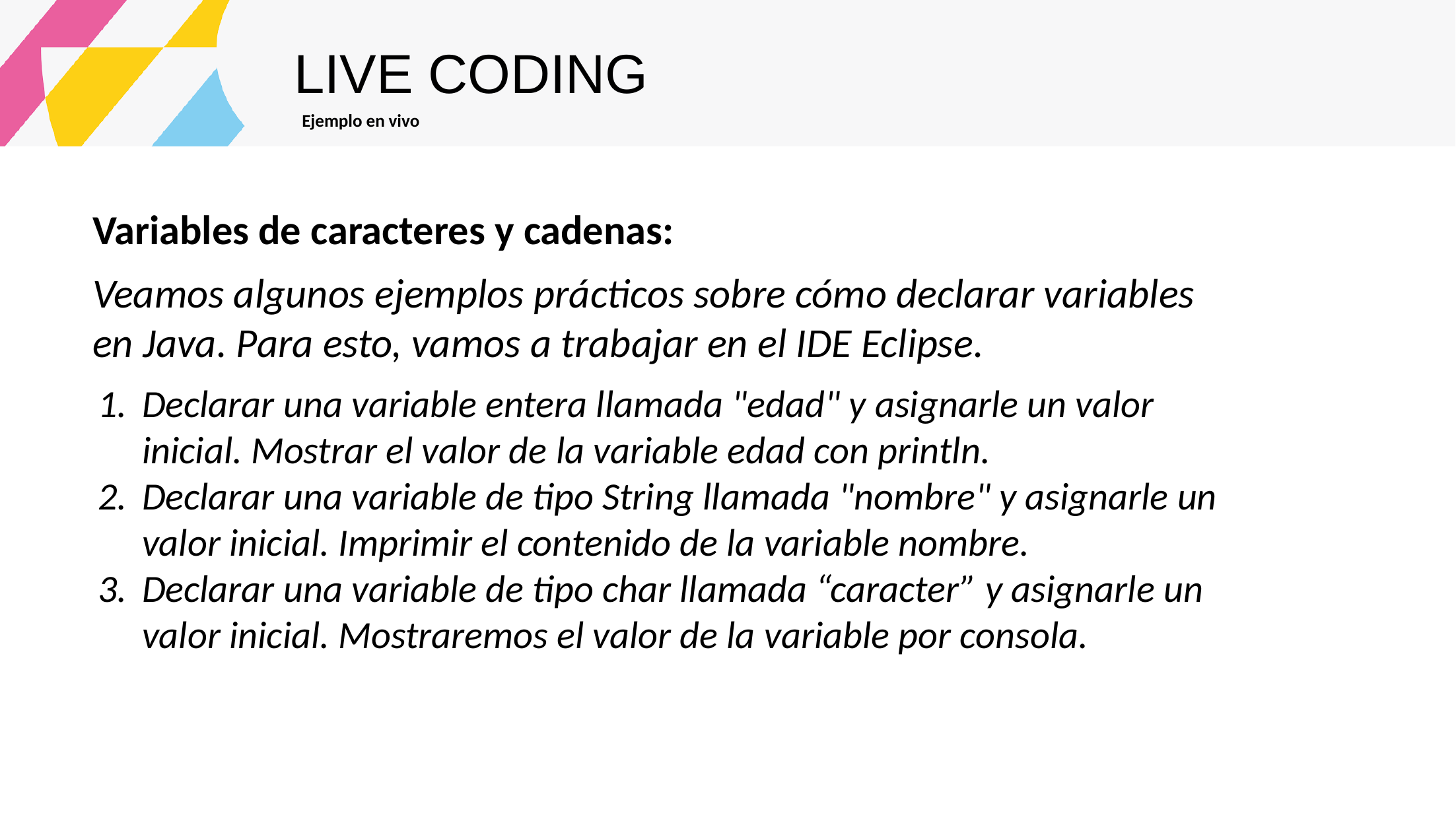

LIVE CODING
Ejemplo en vivo
Variables de caracteres y cadenas:
Veamos algunos ejemplos prácticos sobre cómo declarar variables en Java. Para esto, vamos a trabajar en el IDE Eclipse.
Declarar una variable entera llamada "edad" y asignarle un valor inicial. Mostrar el valor de la variable edad con println.
Declarar una variable de tipo String llamada "nombre" y asignarle un valor inicial. Imprimir el contenido de la variable nombre.
Declarar una variable de tipo char llamada “caracter” y asignarle un valor inicial. Mostraremos el valor de la variable por consola.